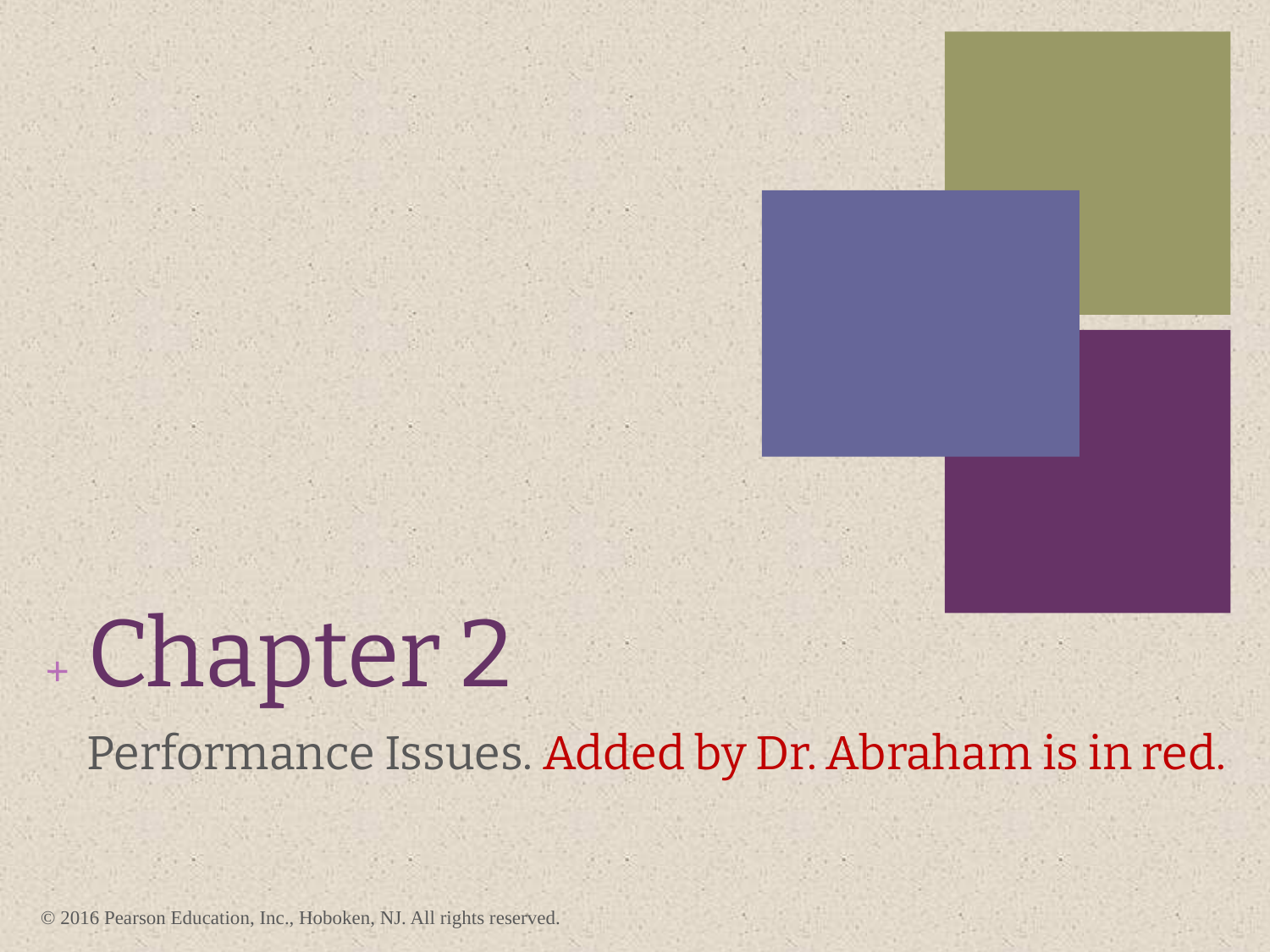

# Chapter 2
Performance Issues. Added by Dr. Abraham is in red.
© 2016 Pearson Education, Inc., Hoboken, NJ. All rights reserved.